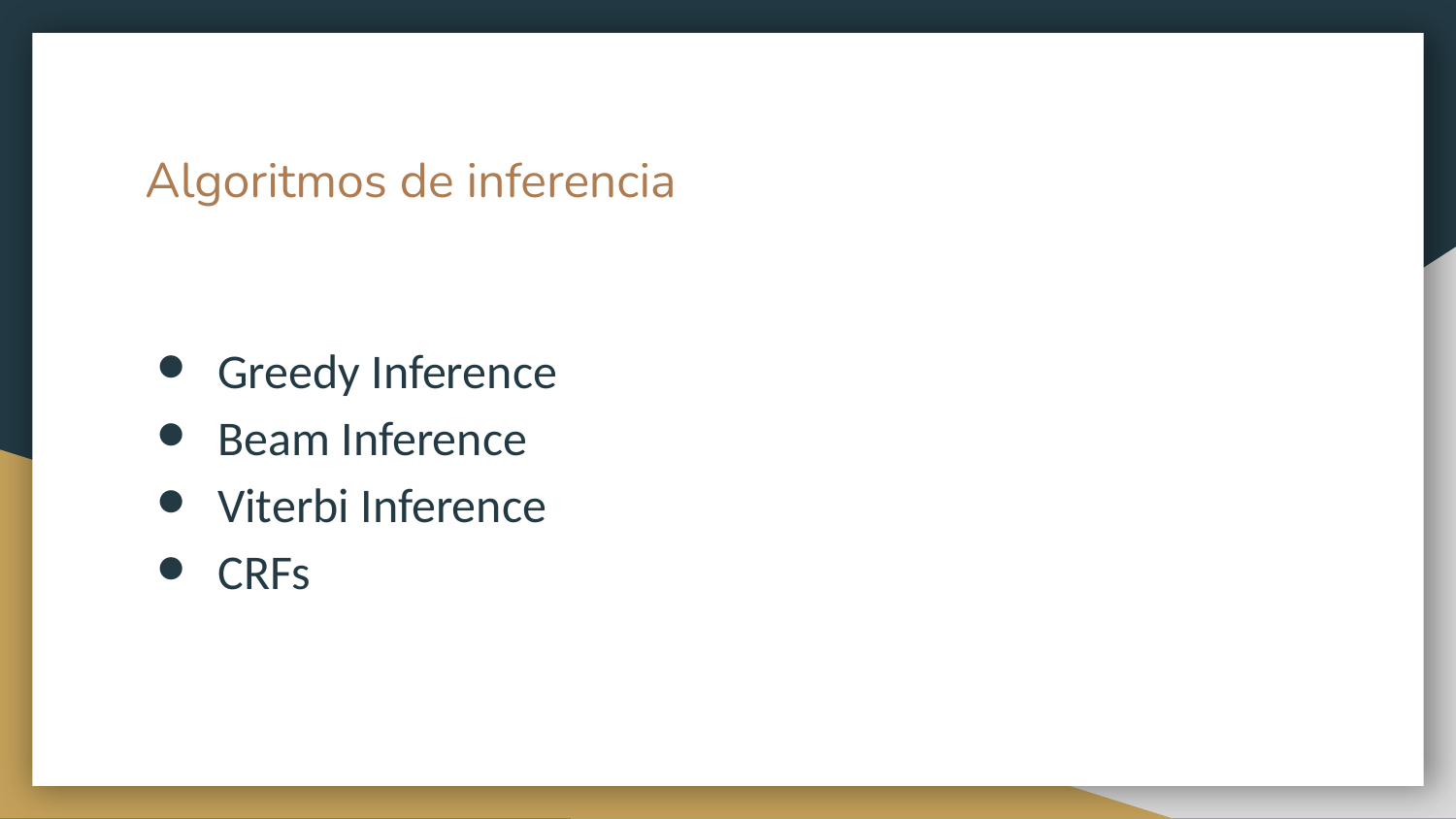

# Algoritmos de inferencia
Greedy Inference
Beam Inference
Viterbi Inference
CRFs